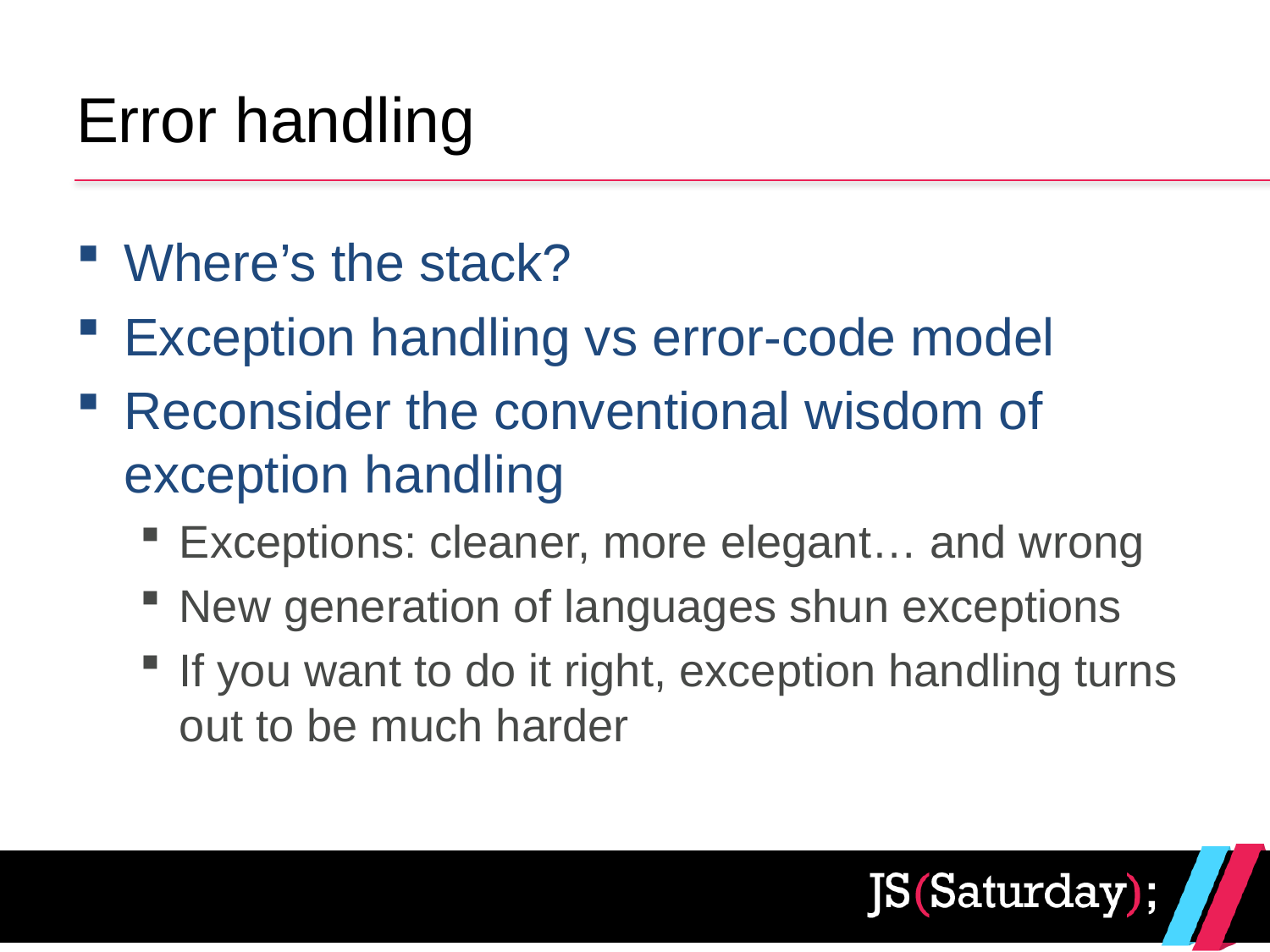

# Error handling
Where’s the stack?
Exception handling vs error-code model
Reconsider the conventional wisdom of exception handling
Exceptions: cleaner, more elegant… and wrong
New generation of languages shun exceptions
If you want to do it right, exception handling turns out to be much harder